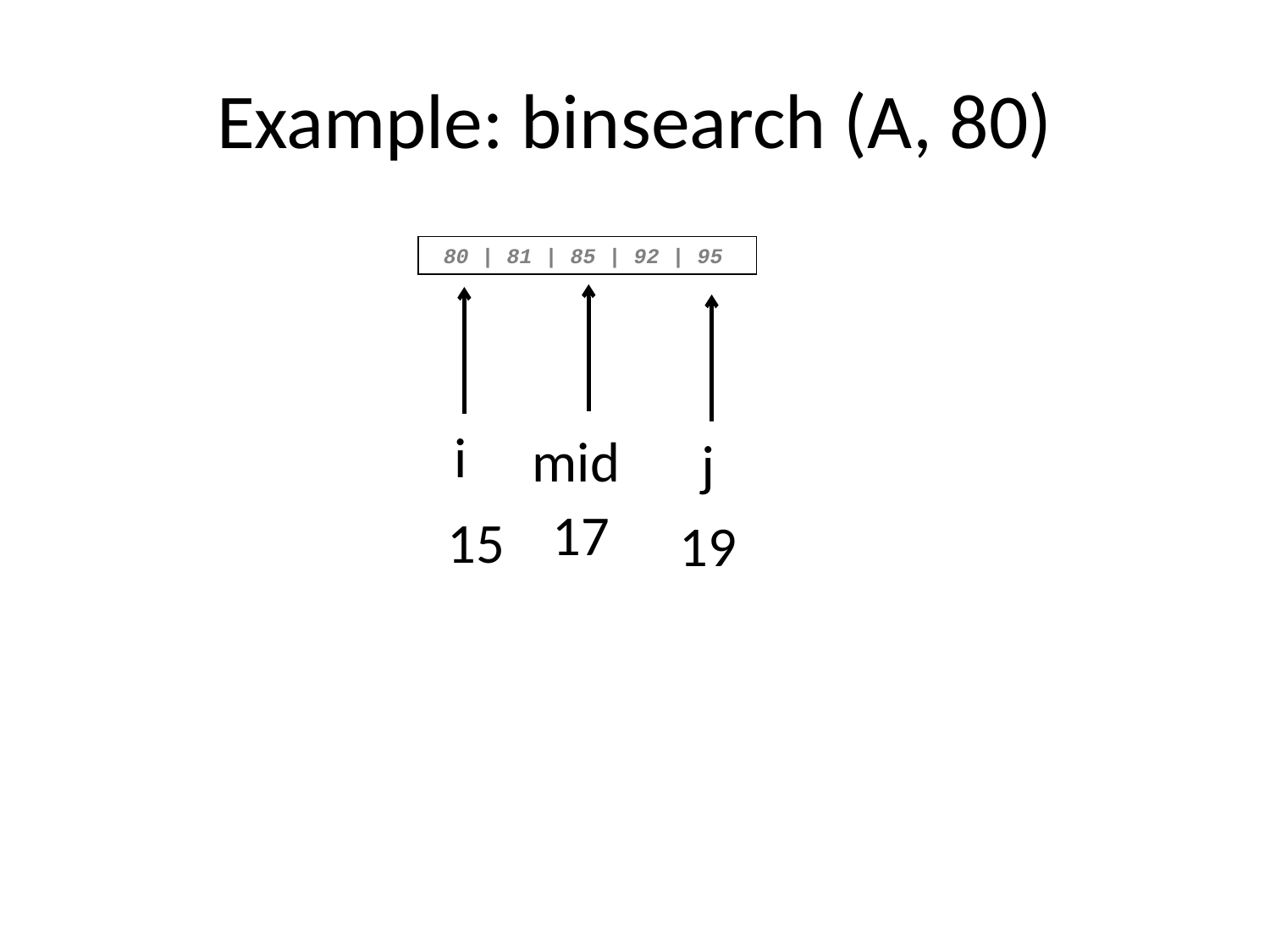

# Example: binsearch (A, 80)
 80 | 81 | 85 | 92 | 95
mid
17
i
15
j
19